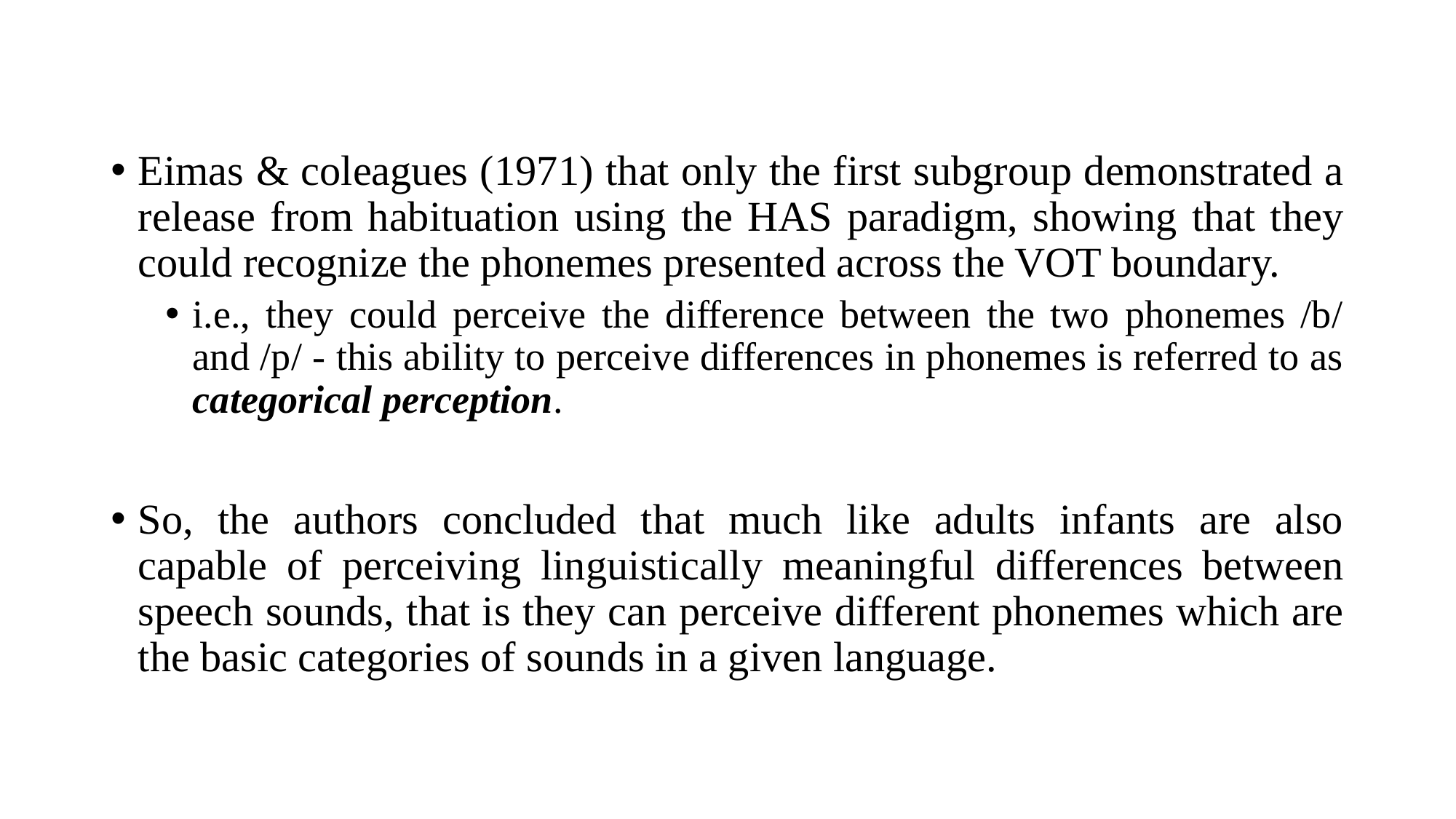

Eimas & coleagues (1971) that only the first subgroup demonstrated a release from habituation using the HAS paradigm, showing that they could recognize the phonemes presented across the VOT boundary.
i.e., they could perceive the difference between the two phonemes /b/ and /p/ - this ability to perceive differences in phonemes is referred to as categorical perception.

So, the authors concluded that much like adults infants are also capable of perceiving linguistically meaningful differences between speech sounds, that is they can perceive different phonemes which are the basic categories of sounds in a given language.